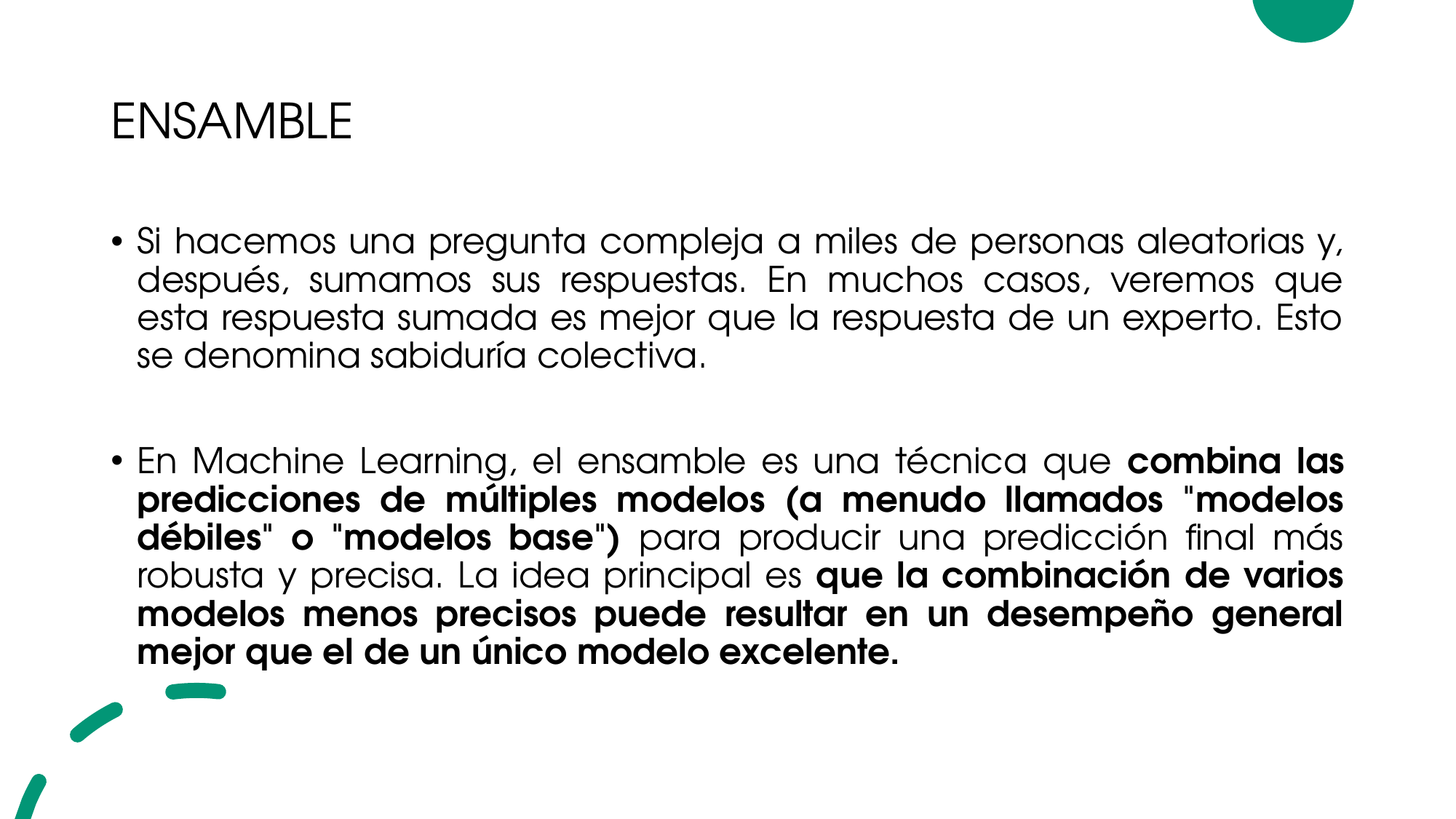

# ENSAMBLE
Si hacemos una pregunta compleja a miles de personas aleatorias y, después, sumamos sus respuestas. En muchos casos, veremos que esta respuesta sumada es mejor que la respuesta de un experto. Esto se denomina sabiduría colectiva.

En Machine Learning, el ensamble es una técnica que combina las predicciones de múltiples modelos (a menudo llamados "modelos débiles" o "modelos base") para producir una predicción final más robusta y precisa. La idea principal es que la combinación de varios modelos menos precisos puede resultar en un desempeño general mejor que el de un único modelo excelente.